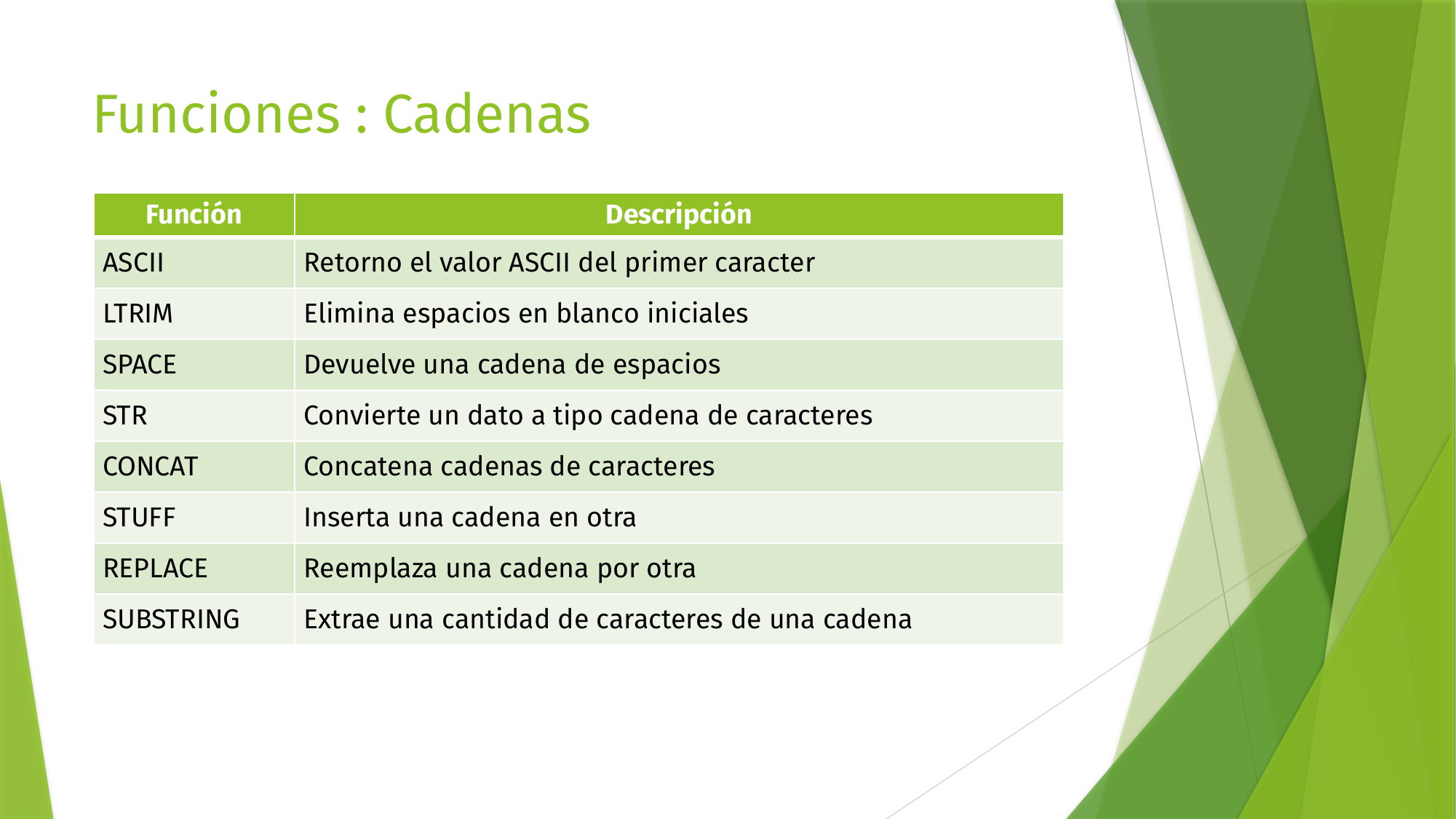

# Funciones : Cadenas
| Función | Descripción |
| --- | --- |
| ASCII | Retorno el valor ASCII del primer caracter |
| LTRIM | Elimina espacios en blanco iniciales |
| SPACE | Devuelve una cadena de espacios |
| STR | Convierte un dato a tipo cadena de caracteres |
| CONCAT | Concatena cadenas de caracteres |
| STUFF | Inserta una cadena en otra |
| REPLACE | Reemplaza una cadena por otra |
| SUBSTRING | Extrae una cantidad de caracteres de una cadena |